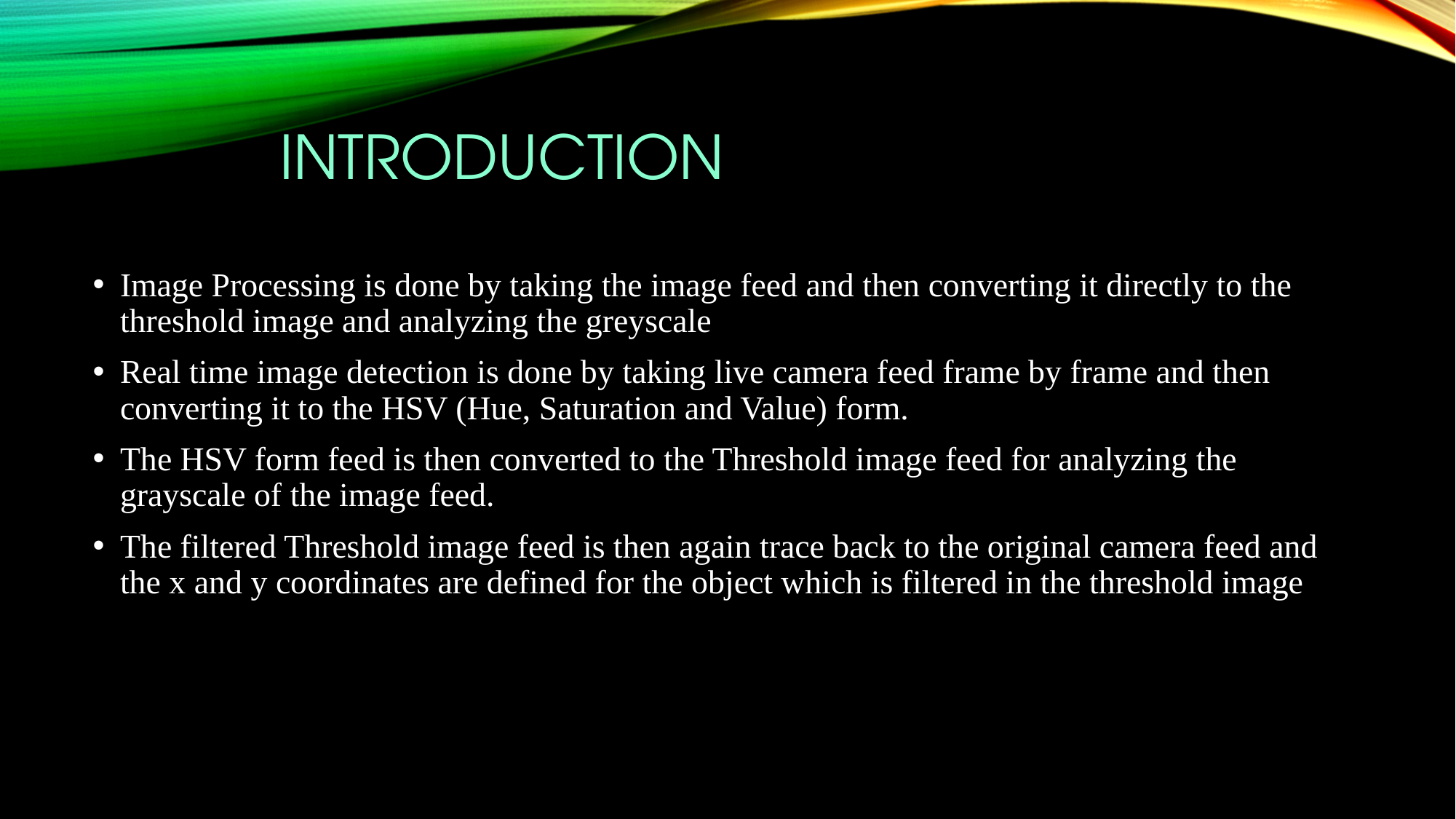

# Introduction
Image Processing is done by taking the image feed and then converting it directly to the threshold image and analyzing the greyscale
Real time image detection is done by taking live camera feed frame by frame and then converting it to the HSV (Hue, Saturation and Value) form.
The HSV form feed is then converted to the Threshold image feed for analyzing the grayscale of the image feed.
The filtered Threshold image feed is then again trace back to the original camera feed and the x and y coordinates are defined for the object which is filtered in the threshold image